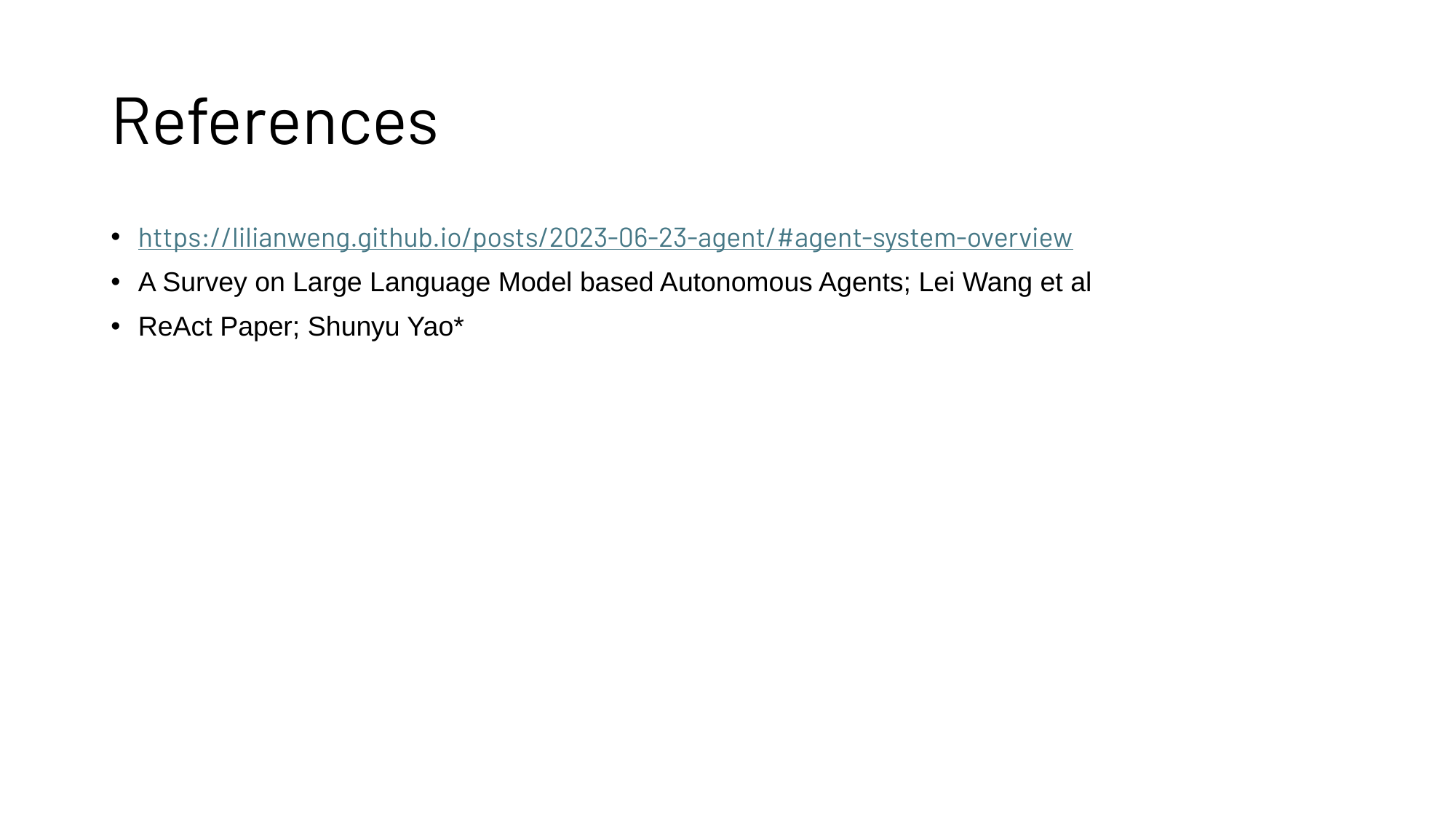

# References
https://lilianweng.github.io/posts/2023-06-23-agent/#agent-system-overview
A Survey on Large Language Model based Autonomous Agents; Lei Wang et al
ReAct Paper; Shunyu Yao*